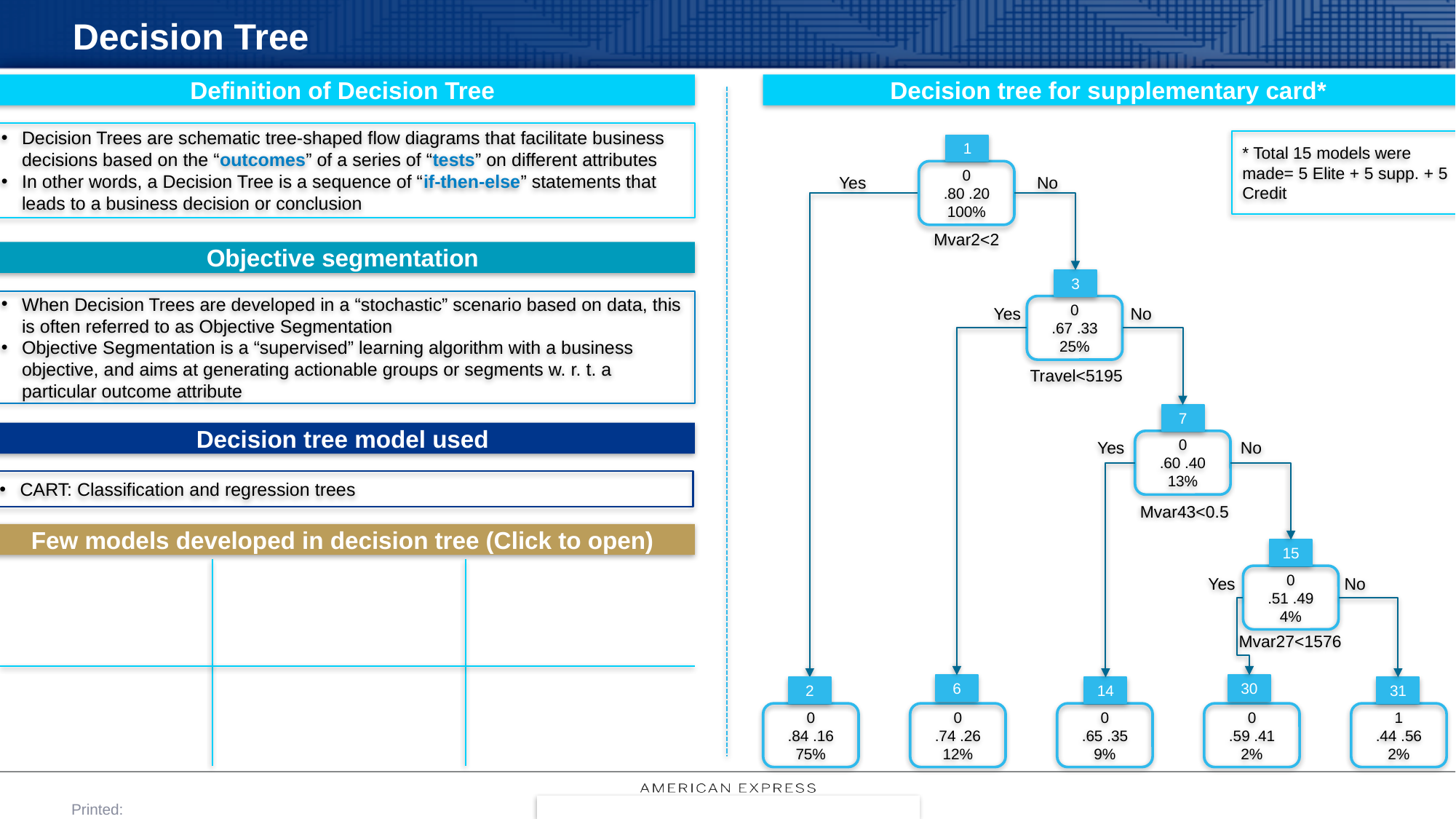

# Decision Tree
Definition of Decision Tree
Decision tree for supplementary card*
Decision Trees are schematic tree-shaped flow diagrams that facilitate business decisions based on the “outcomes” of a series of “tests” on different attributes
In other words, a Decision Tree is a sequence of “if-then-else” statements that leads to a business decision or conclusion
* Total 15 models were   made= 5 Elite + 5 supp. + 5 Credit
1
0
.80 .20
100%
No
Yes
Mvar2<2
3
0
.67 .33
25%
Yes
No
Travel<5195
7
0
.60 .40
13%
Yes
No
Mvar43<0.5
15
0
.51 .49
4%
Yes
No
Mvar27<1576
6
30
2
14
31
0
.84 .16
75%
0
.74 .26
12%
0
.65 .35
9%
0
.59 .41
2%
1
.44 .56
2%
Objective segmentation
When Decision Trees are developed in a “stochastic” scenario based on data, this is often referred to as Objective Segmentation
Objective Segmentation is a “supervised” learning algorithm with a business objective, and aims at generating actionable groups or segments w. r. t. a particular outcome attribute
Decision tree model used
CART: Classification and regression trees
Few models developed in decision tree (Click to open)